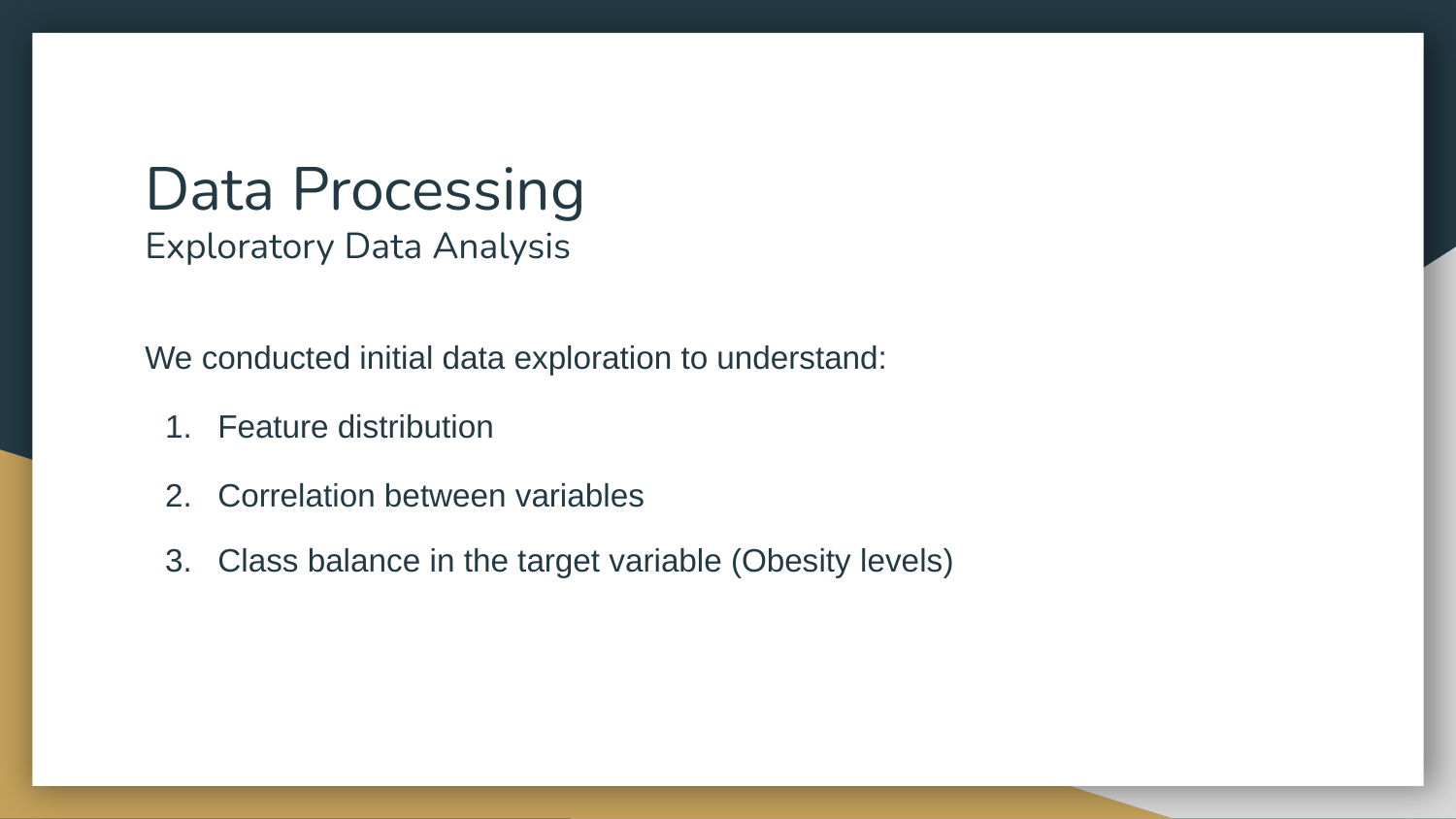

# Data Processing
Exploratory Data Analysis
We conducted initial data exploration to understand:
Feature distribution
Correlation between variables
Class balance in the target variable (Obesity levels)